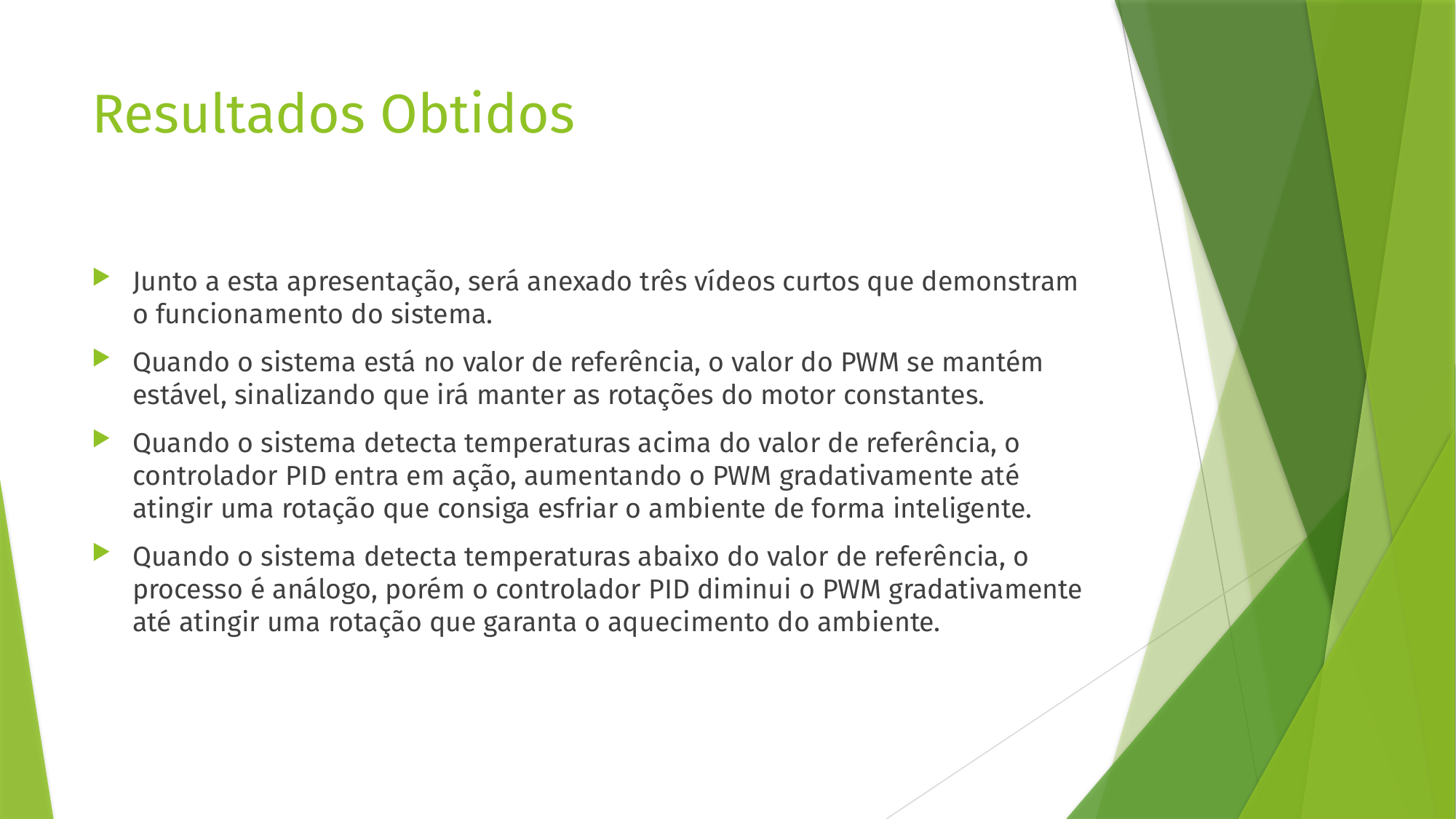

# Resultados Obtidos
Junto a esta apresentação, será anexado três vídeos curtos que demonstram o funcionamento do sistema.
Quando o sistema está no valor de referência, o valor do PWM se mantém estável, sinalizando que irá manter as rotações do motor constantes.
Quando o sistema detecta temperaturas acima do valor de referência, o controlador PID entra em ação, aumentando o PWM gradativamente até atingir uma rotação que consiga esfriar o ambiente de forma inteligente.
Quando o sistema detecta temperaturas abaixo do valor de referência, o processo é análogo, porém o controlador PID diminui o PWM gradativamente até atingir uma rotação que garanta o aquecimento do ambiente.